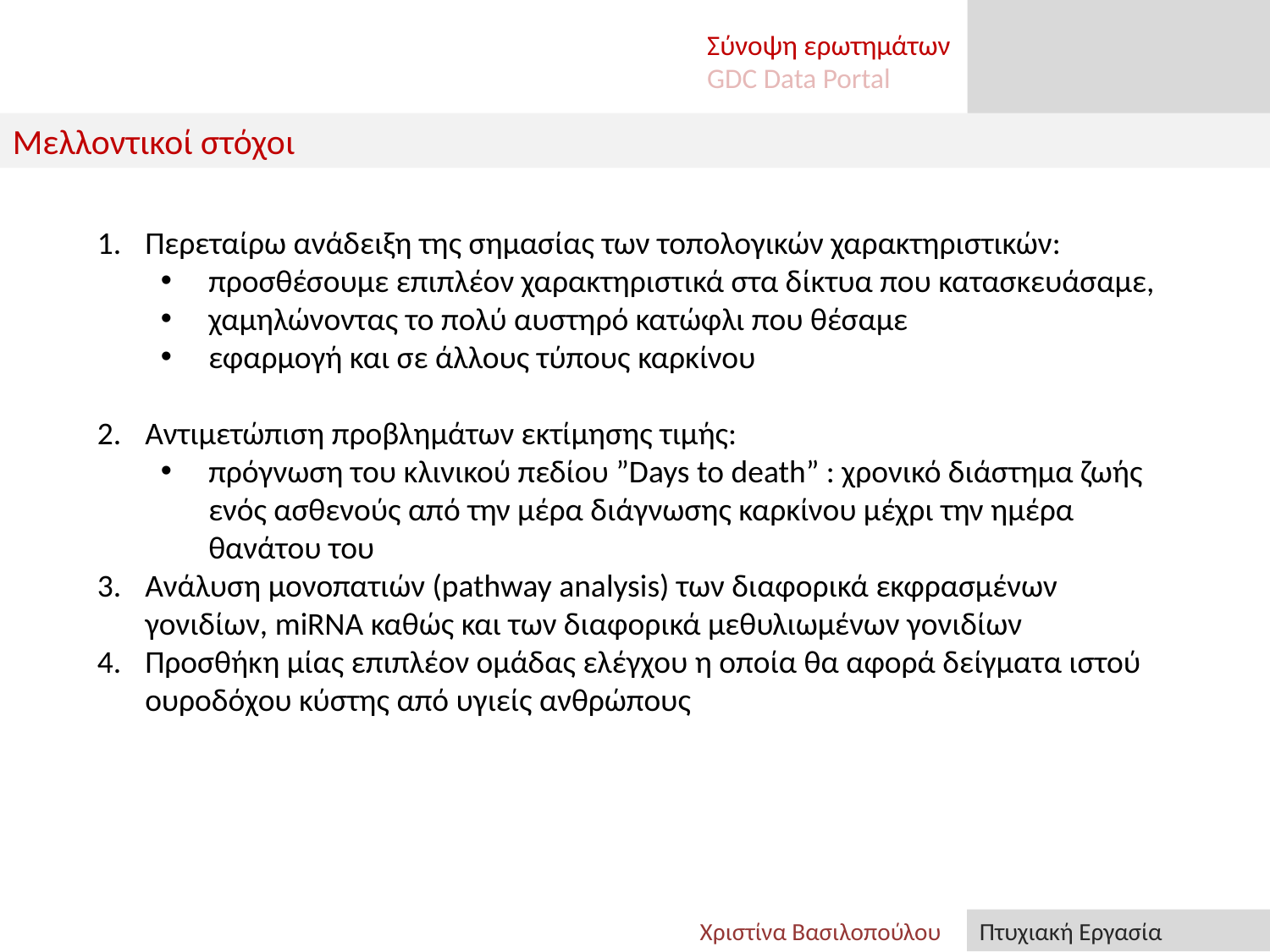

Μελλοντικοί στόχοι

Σύνοψη ερωτημάτων
GDC Data Portal

Χριστίνα Βασιλοπούλου
Πτυχιακή Εργασία
Περεταίρω ανάδειξη της σημασίας των τοπολογικών χαρακτηριστικών:
προσθέσουμε επιπλέον χαρακτηριστικά στα δίκτυα που κατασκευάσαμε,
χαμηλώνοντας το πολύ αυστηρό κατώφλι που θέσαμε
εφαρμογή και σε άλλους τύπους καρκίνου

Αντιμετώπιση προβλημάτων εκτίμησης τιμής:
πρόγνωση του κλινικού πεδίου ”Days to death” : χρονικό διάστημα ζωής ενός ασθενούς από την μέρα διάγνωσης καρκίνου μέχρι την ημέρα θανάτου του
Ανάλυση μονοπατιών (pathway analysis) των διαφορικά εκφρασμένων γονιδίων, miRNA καθώς και των διαφορικά μεθυλιωμένων γονιδίων
Προσθήκη μίας επιπλέον ομάδας ελέγχου η οποία θα αφορά δείγματα ιστού ουροδόχου κύστης από υγιείς ανθρώπους